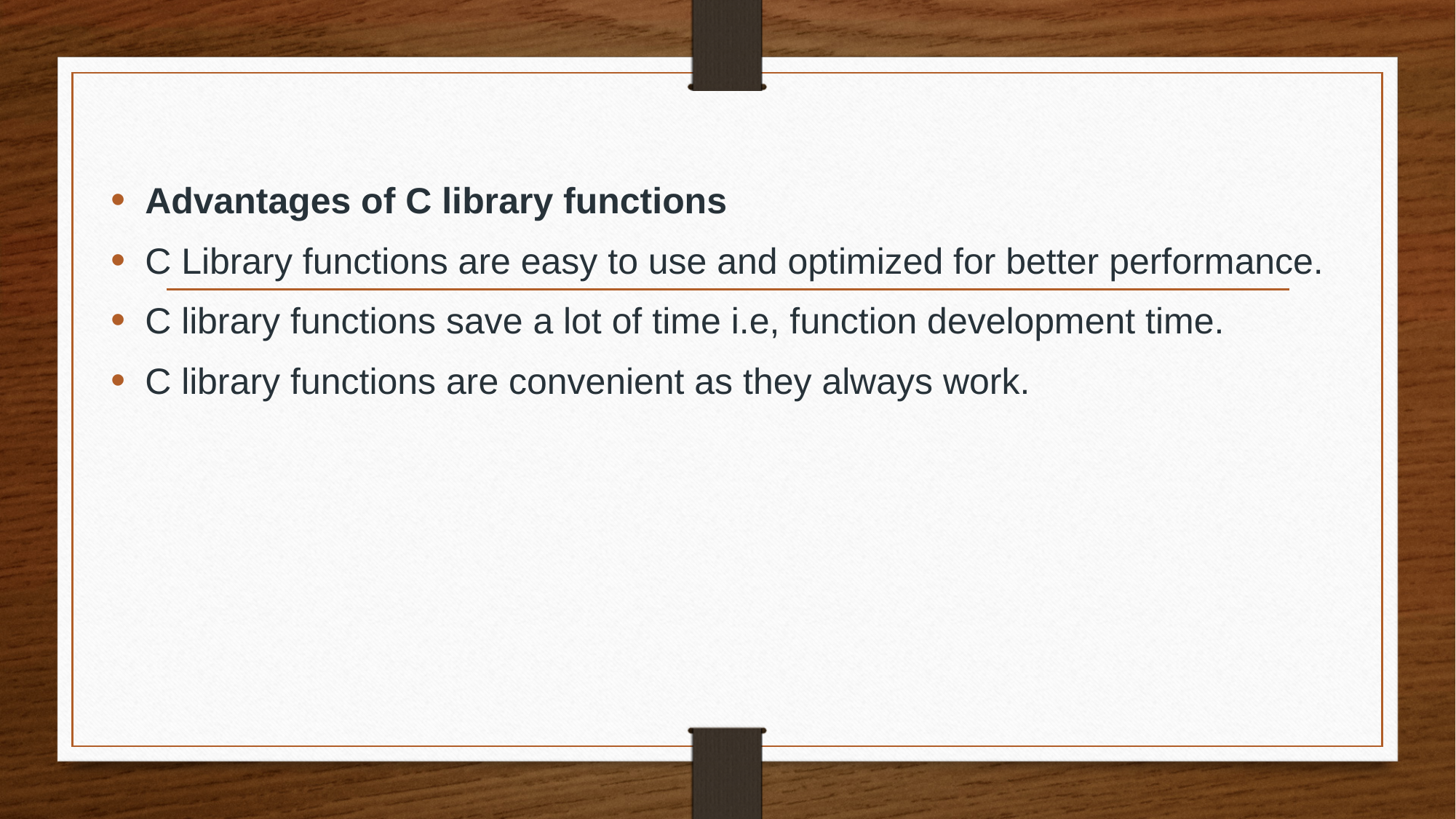

Advantages of C library functions
C Library functions are easy to use and optimized for better performance.
C library functions save a lot of time i.e, function development time.
C library functions are convenient as they always work.